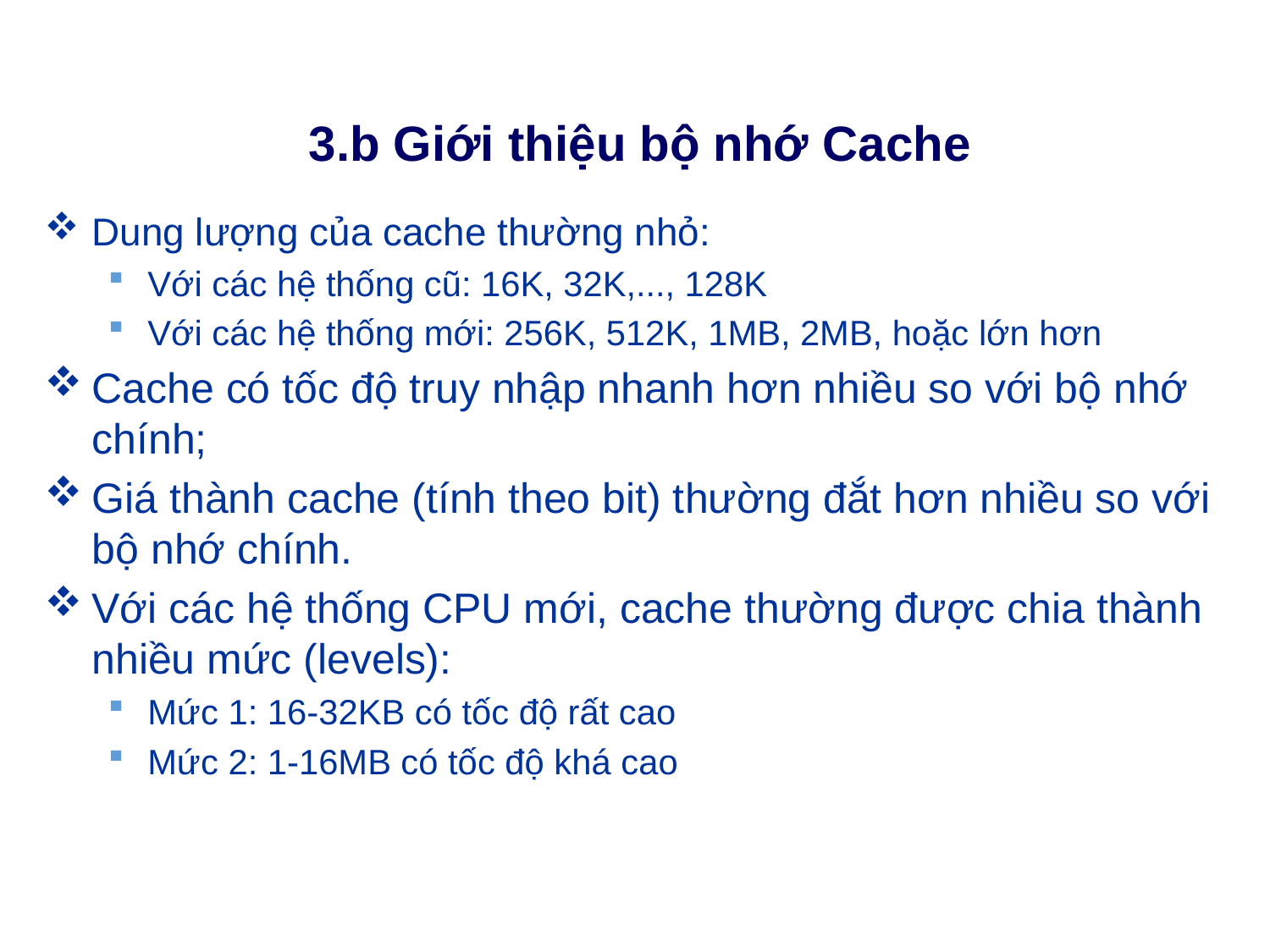

# 3.b Giới thiệu bộ nhớ Cache
Dung lượng của cache thường nhỏ:
Với các hệ thống cũ: 16K, 32K,..., 128K
Với các hệ thống mới: 256K, 512K, 1MB, 2MB, hoặc lớn hơn
Cache có tốc độ truy nhập nhanh hơn nhiều so với bộ nhớ chính;
Giá thành cache (tính theo bit) thường đắt hơn nhiều so với bộ nhớ chính.
Với các hệ thống CPU mới, cache thường được chia thành nhiều mức (levels):
Mức 1: 16-32KB có tốc độ rất cao
Mức 2: 1-16MB có tốc độ khá cao